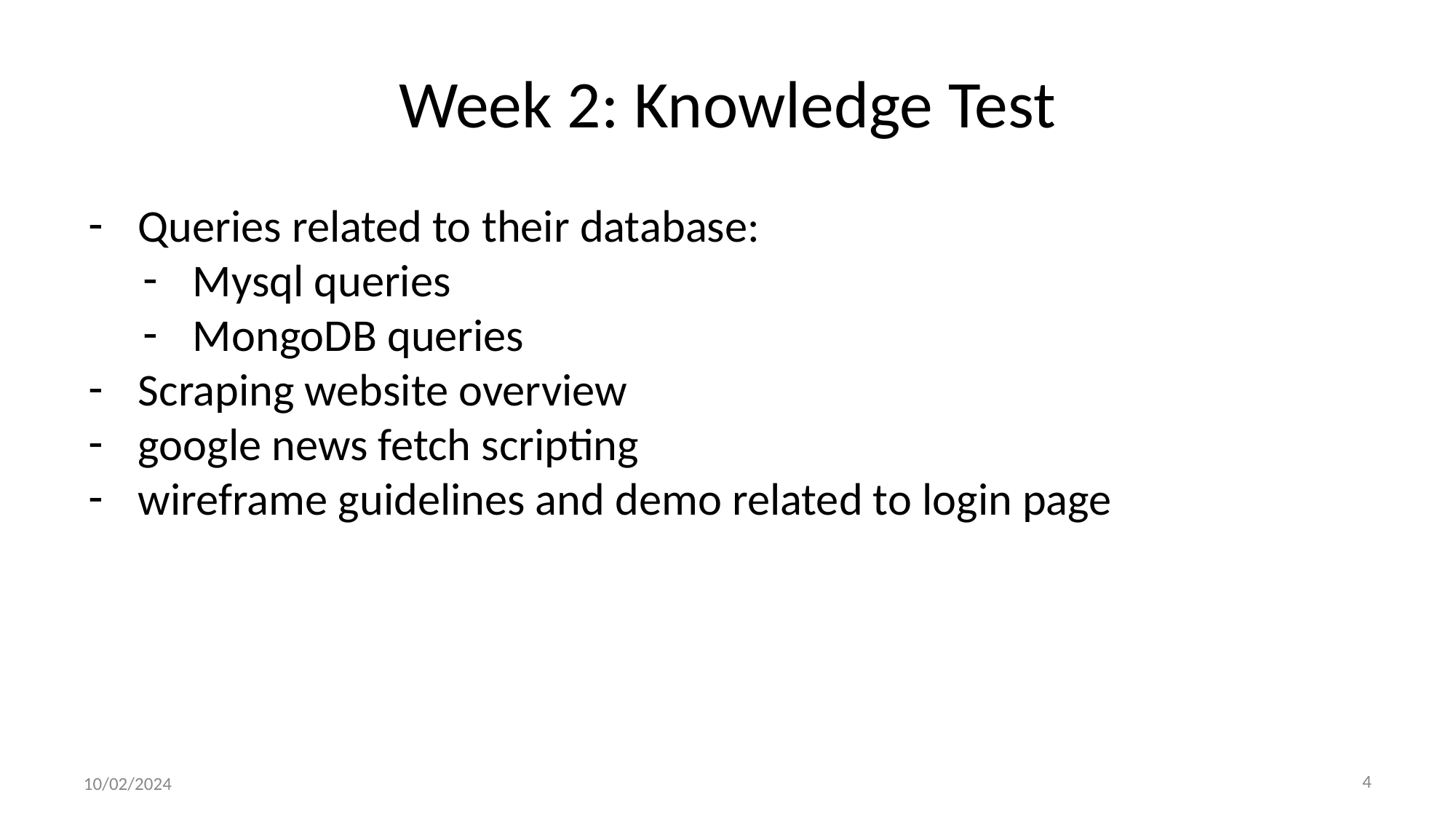

# Week 2: Knowledge Test
Queries related to their database:
Mysql queries
MongoDB queries
Scraping website overview
google news fetch scripting
wireframe guidelines and demo related to login page
10/02/2024
4